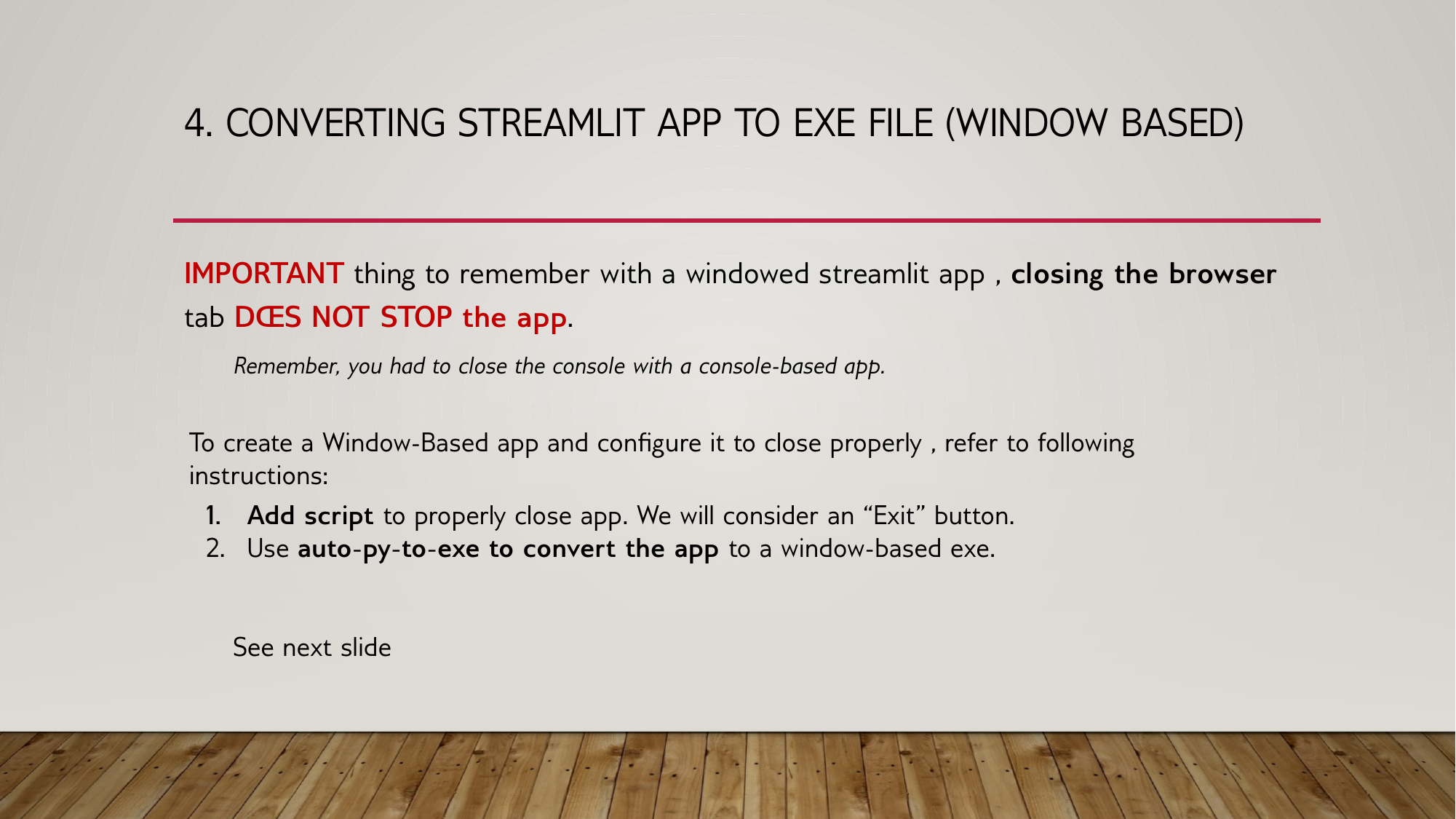

# 4. Converting Streamlit App to EXE file (Window Based)
IMPORTANT thing to remember with a windowed streamlit app , closing the browser tab DOES NOT STOP the app.
Remember, you had to close the console with a console-based app.
To create a Window-Based app and configure it to close properly , refer to following instructions:
Add script to properly close app. We will consider an “Exit” button.
Use auto-py-to-exe to convert the app to a window-based exe.
See next slide